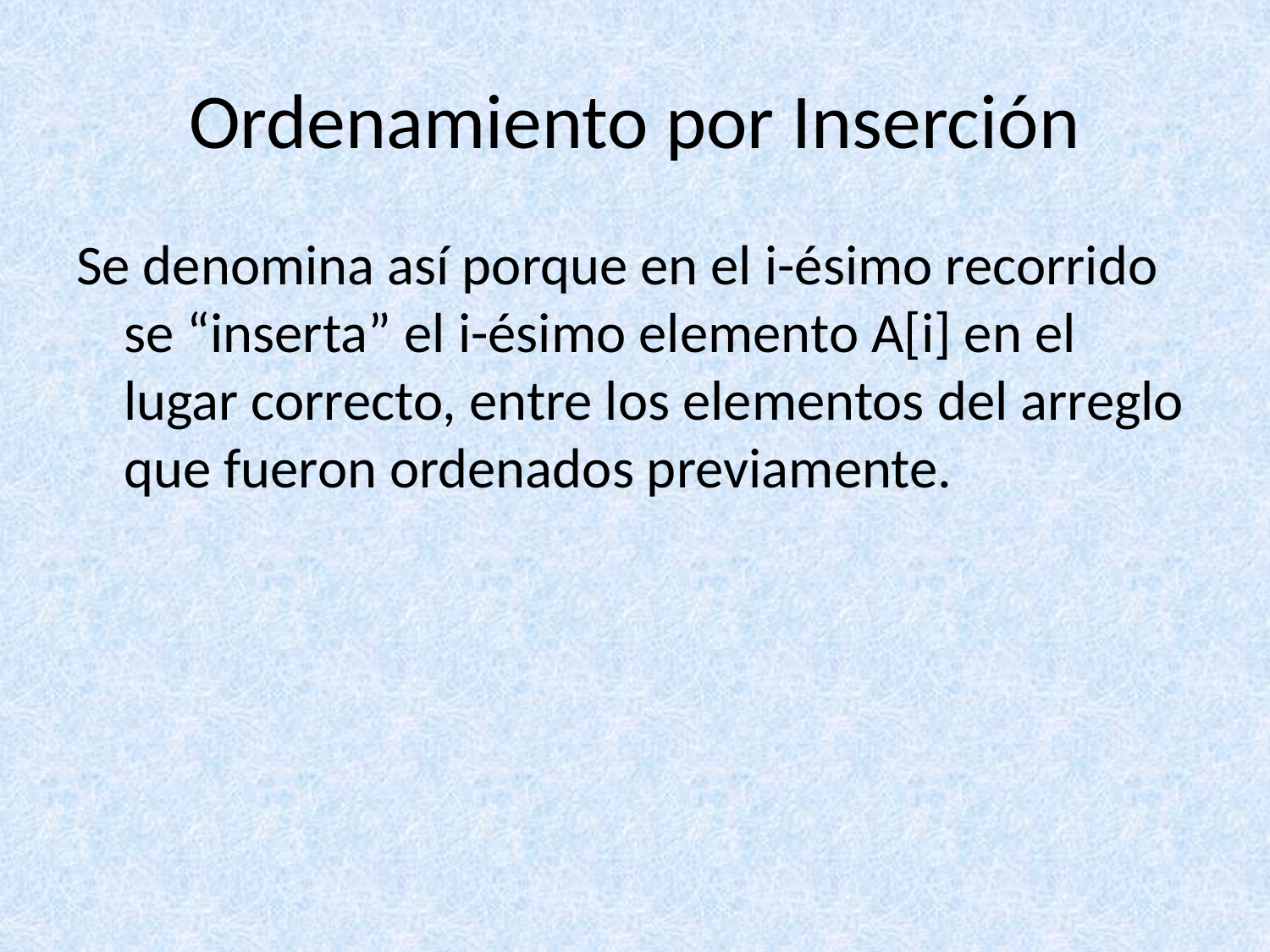

# Ordenamiento por Inserción
Se denomina así porque en el i-ésimo recorrido se “inserta” el i-ésimo elemento A[i] en el lugar correcto, entre los elementos del arreglo que fueron ordenados previamente.